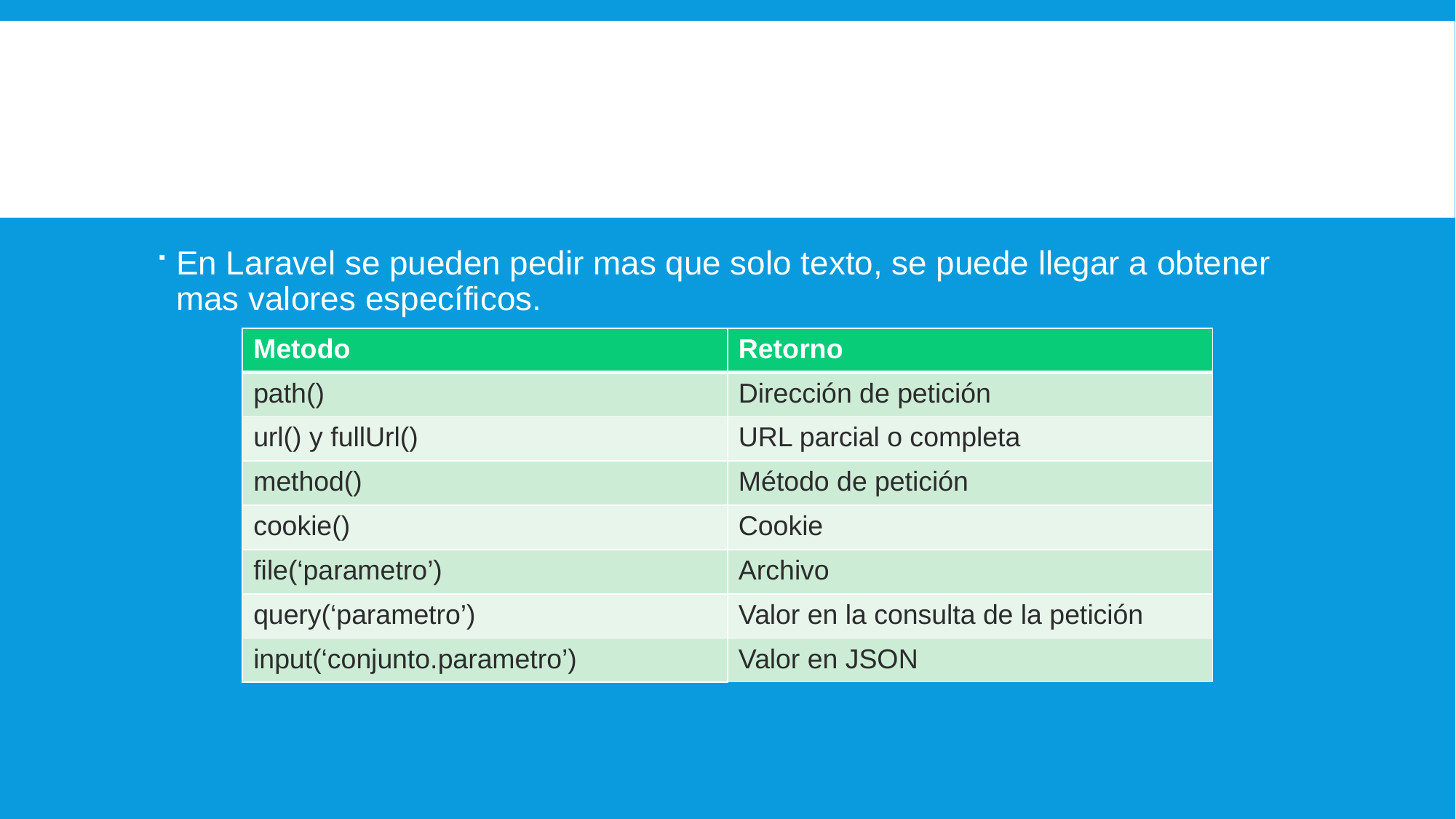

#
En Laravel se pueden pedir mas que solo texto, se puede llegar a obtener mas valores específicos.

| Metodo | Retorno |
| --- | --- |
| path() | Dirección de petición |
| url() y fullUrl() | URL parcial o completa |
| method() | Método de petición |
| cookie() | Cookie |
| file(‘parametro’) | Archivo |
| query(‘parametro’) | Valor en la consulta de la petición |
| input(‘conjunto.parametro’) | Valor en JSON |